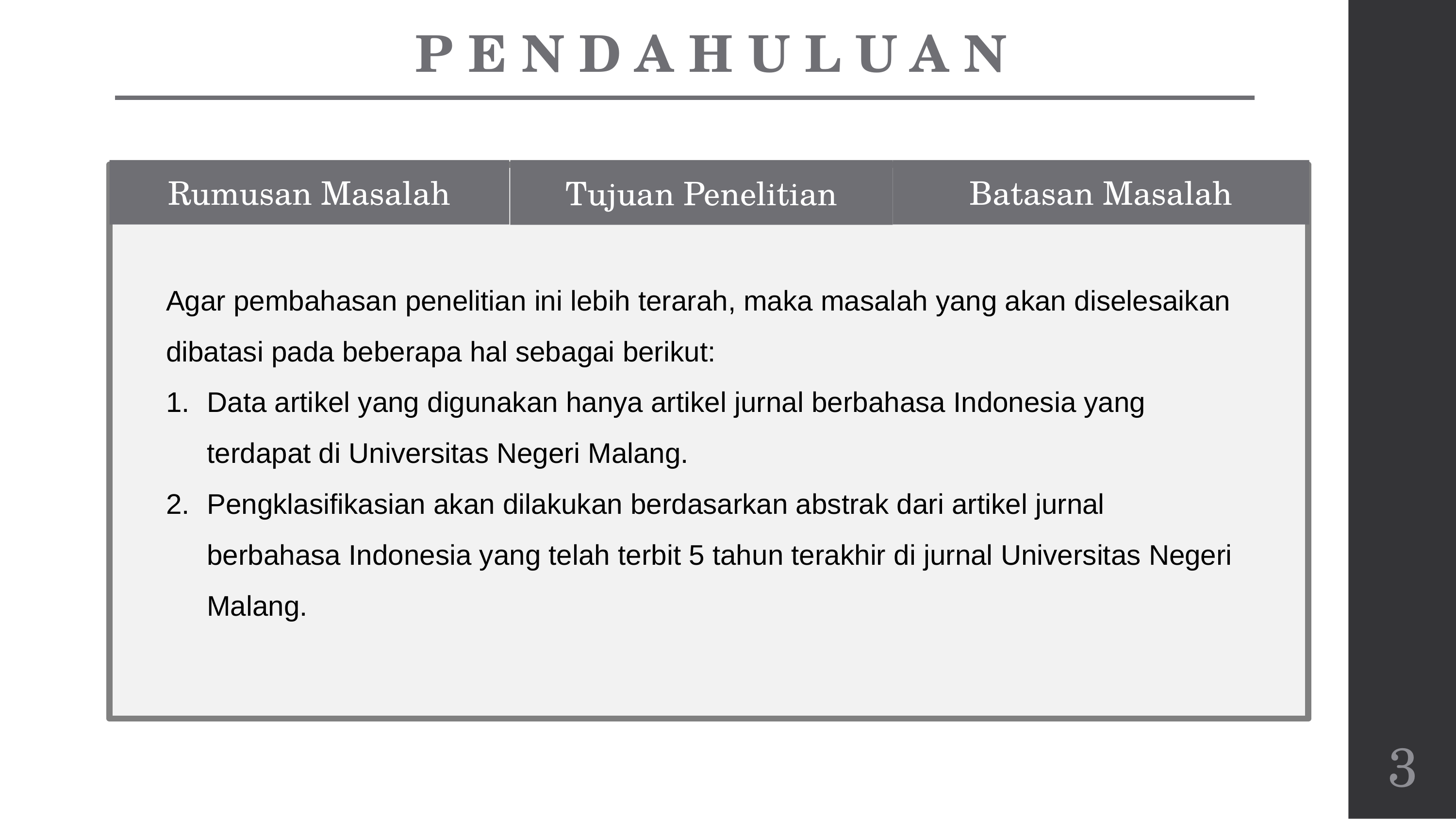

PENDAHULUAN
Rumusan Masalah
Tujuan Penelitian
Batasan Masalah

Agar pembahasan penelitian ini lebih terarah, maka masalah yang akan diselesaikan dibatasi pada beberapa hal sebagai berikut:
Data artikel yang digunakan hanya artikel jurnal berbahasa Indonesia yang terdapat di Universitas Negeri Malang.
Pengklasifikasian akan dilakukan berdasarkan abstrak dari artikel jurnal berbahasa Indonesia yang telah terbit 5 tahun terakhir di jurnal Universitas Negeri Malang.

Dari latar belakang masalah yang telah diuraikan, maka rumusan masalah yang didapatkan adalah:
Apakah metode Naive Bayes mampu melakukan klasifikasi artikel jurnal berbahasa Indonesia?
Apakah metode K-Nearest Neigbour mampu melakukan klasifikasi artikel jurnal berbahasa Indonesia?
Metode manakah yang memiliki kinerja lebih baik untuk pengklasifikasian artikel jurnal berbahasa Indonesia?

Adapun tujuan dari penelitian ini, yaitu:
Menerapkan metode Naive Bayes untuk mengklasifikasi artikel jurnal berbahasa Indonesia.
Menerapkan metode K-Nearest Neigbour untuk mengklasifikasi artikel jurnal berbahasa Indonesia.
Mengetahui metode yang memiliki kinerja lebih baik dalam pengklasifikasian artikel jurnal berbahasa Indonesia.
3